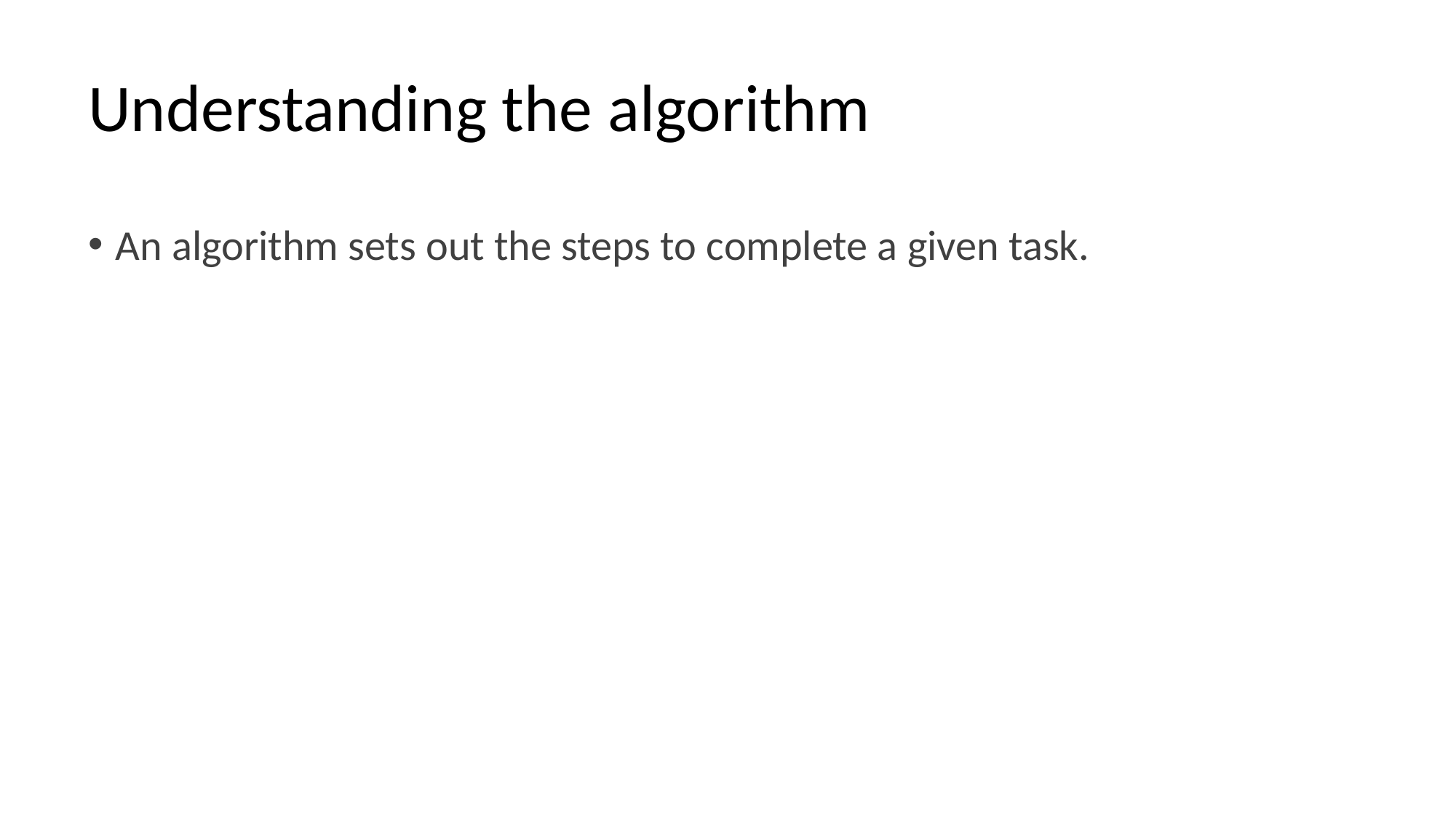

# Understanding the algorithm
An algorithm sets out the steps to complete a given task.